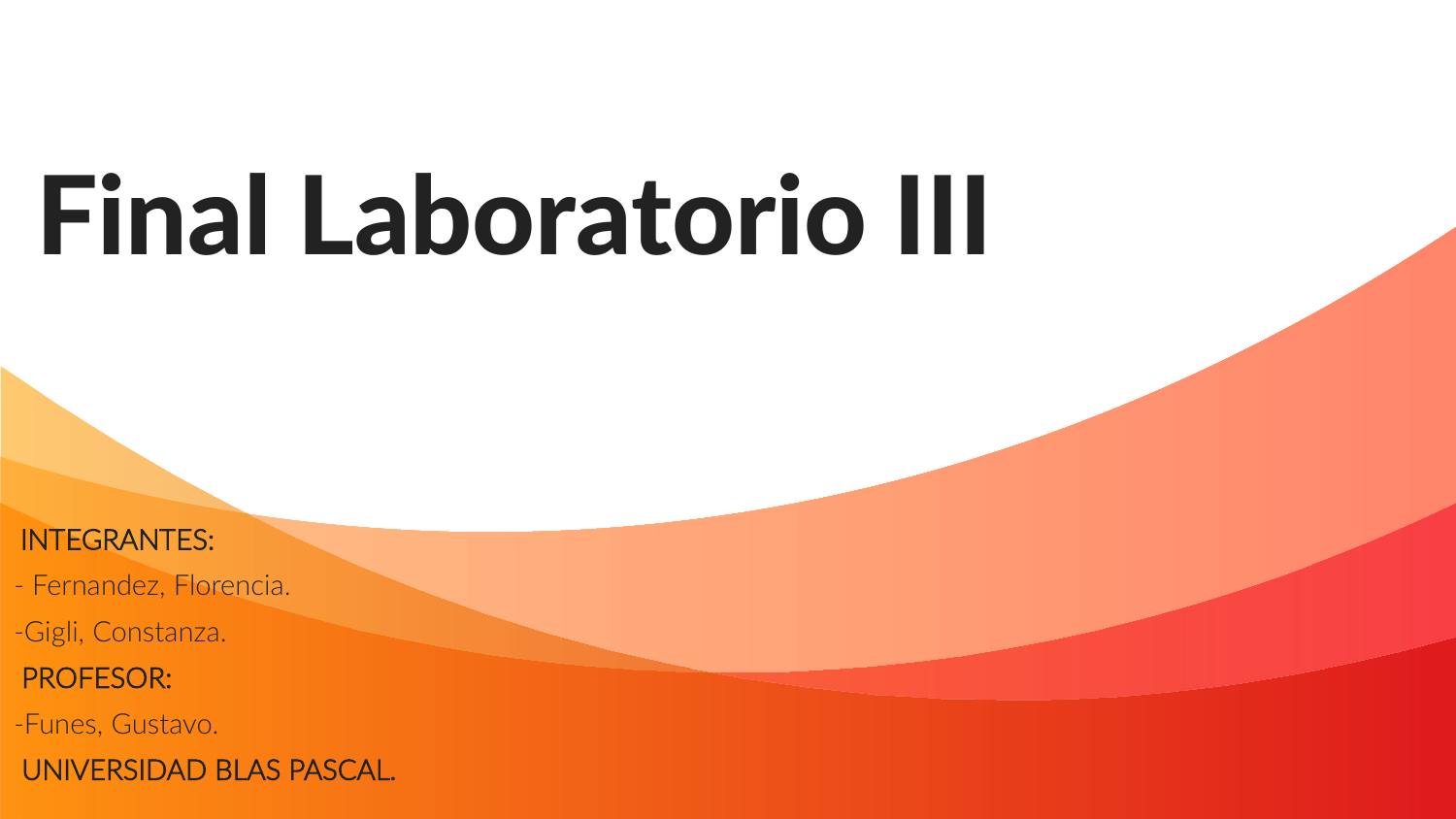

# Final Laboratorio III
 INTEGRANTES:
- Fernandez, Florencia.
-Gigli, Constanza.
 PROFESOR:
-Funes, Gustavo.
 UNIVERSIDAD BLAS PASCAL.
.